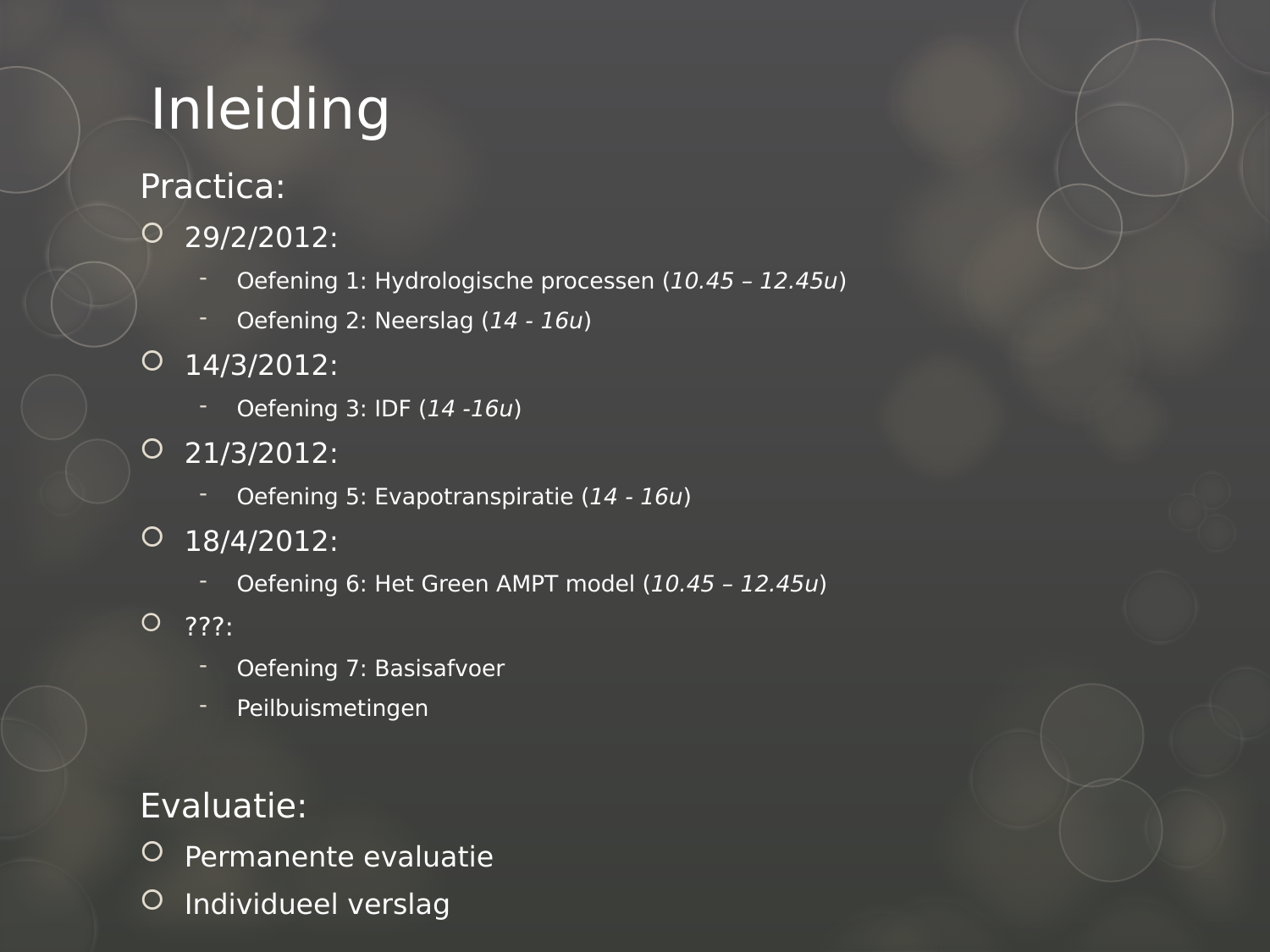

# Inleiding
Practica:
29/2/2012:
Oefening 1: Hydrologische processen (10.45 – 12.45u)
Oefening 2: Neerslag (14 - 16u)
14/3/2012:
Oefening 3: IDF (14 -16u)
21/3/2012:
Oefening 5: Evapotranspiratie (14 - 16u)
18/4/2012:
Oefening 6: Het Green AMPT model (10.45 – 12.45u)
???:
Oefening 7: Basisafvoer
Peilbuismetingen

Evaluatie:
Permanente evaluatie
Individueel verslag